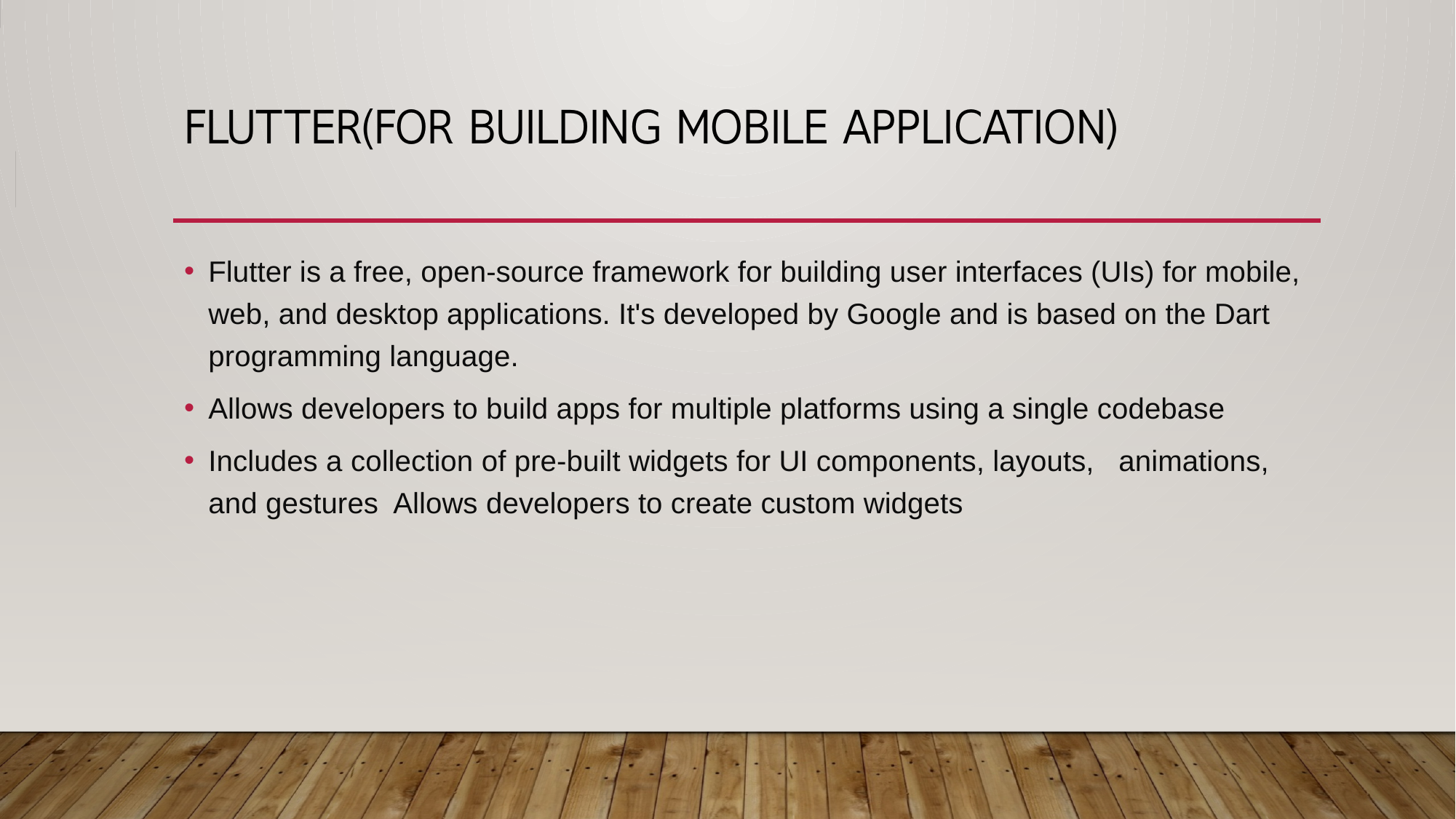

# Flutter(For building Mobile Application)

Flutter is a free, open-source framework for building user interfaces (UIs) for mobile, web, and desktop applications. It's developed by Google and is based on the Dart programming language.
Allows developers to build apps for multiple platforms using a single codebase
Includes a collection of pre-built widgets for UI components, layouts,   animations, and gestures  Allows developers to create custom widgets